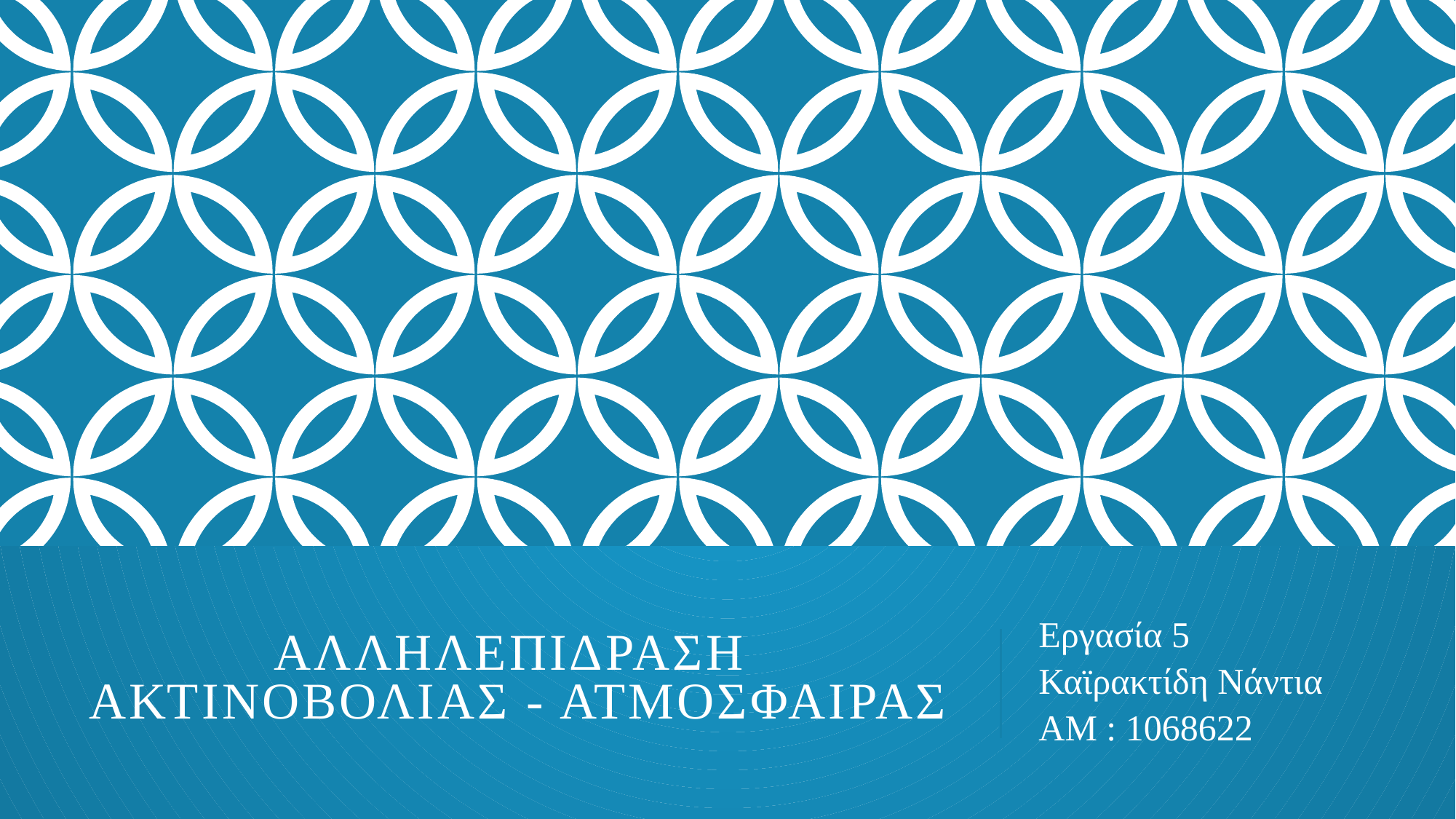

# ΑΛΛΗΛΕΠΙΔΡΑΣΗ ΑΚΤΙΝΟΒΟΛΙΑΣ - ΑΤΜΟΣΦΑΙΡΑΣ
Εργασία 5
Καϊρακτίδη Νάντια
ΑΜ : 1068622